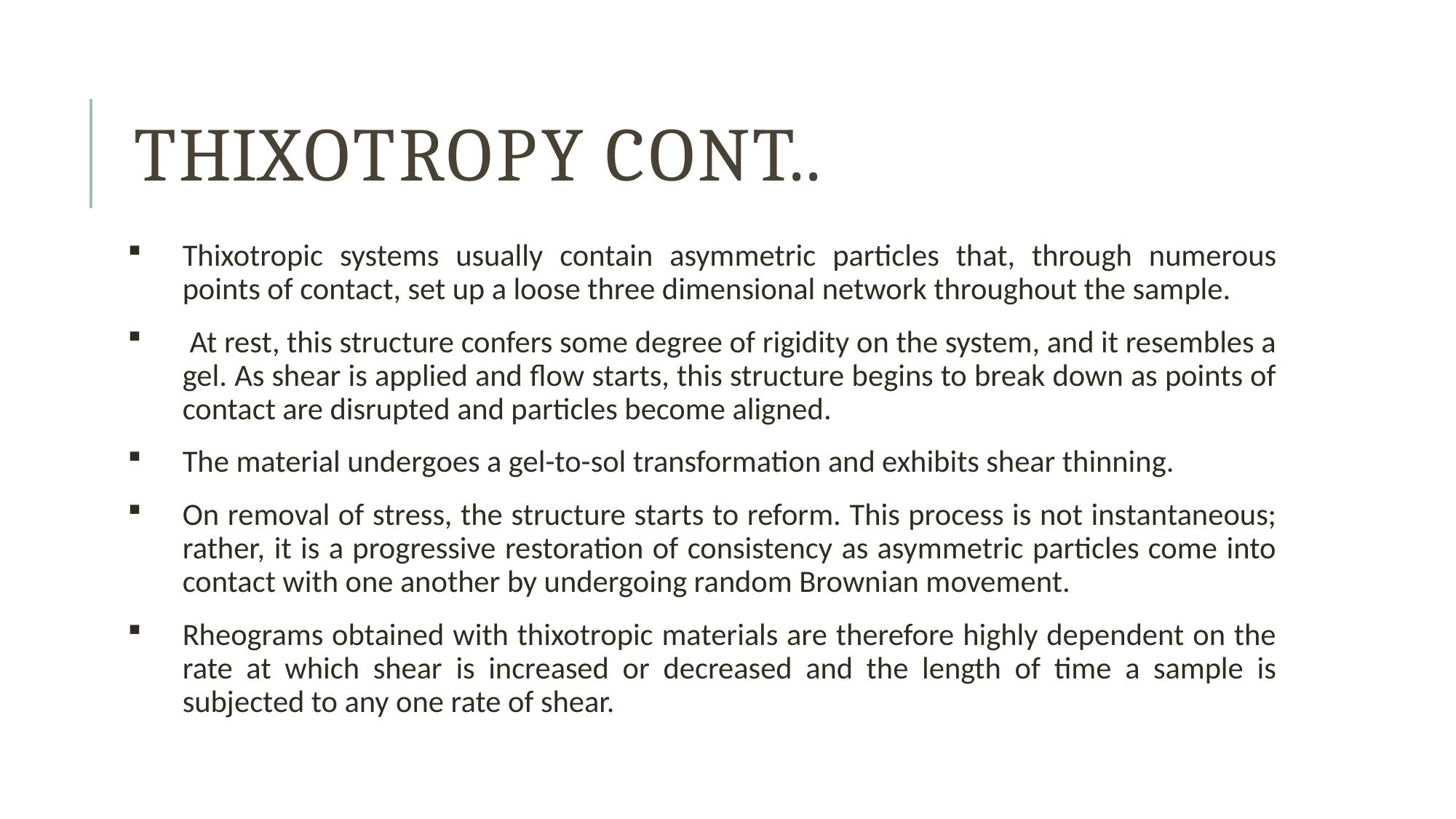

# Thixotropy Cont..
Thixotropic systems usually contain asymmetric particles that, through numerous points of contact, set up a loose three dimensional network throughout the sample.
 At rest, this structure confers some degree of rigidity on the system, and it resembles a gel. As shear is applied and flow starts, this structure begins to break down as points of contact are disrupted and particles become aligned.
The material undergoes a gel-to-sol transformation and exhibits shear thinning.
On removal of stress, the structure starts to reform. This process is not instantaneous; rather, it is a progressive restoration of consistency as asymmetric particles come into contact with one another by undergoing random Brownian movement.
Rheograms obtained with thixotropic materials are therefore highly dependent on the rate at which shear is increased or decreased and the length of time a sample is subjected to any one rate of shear.